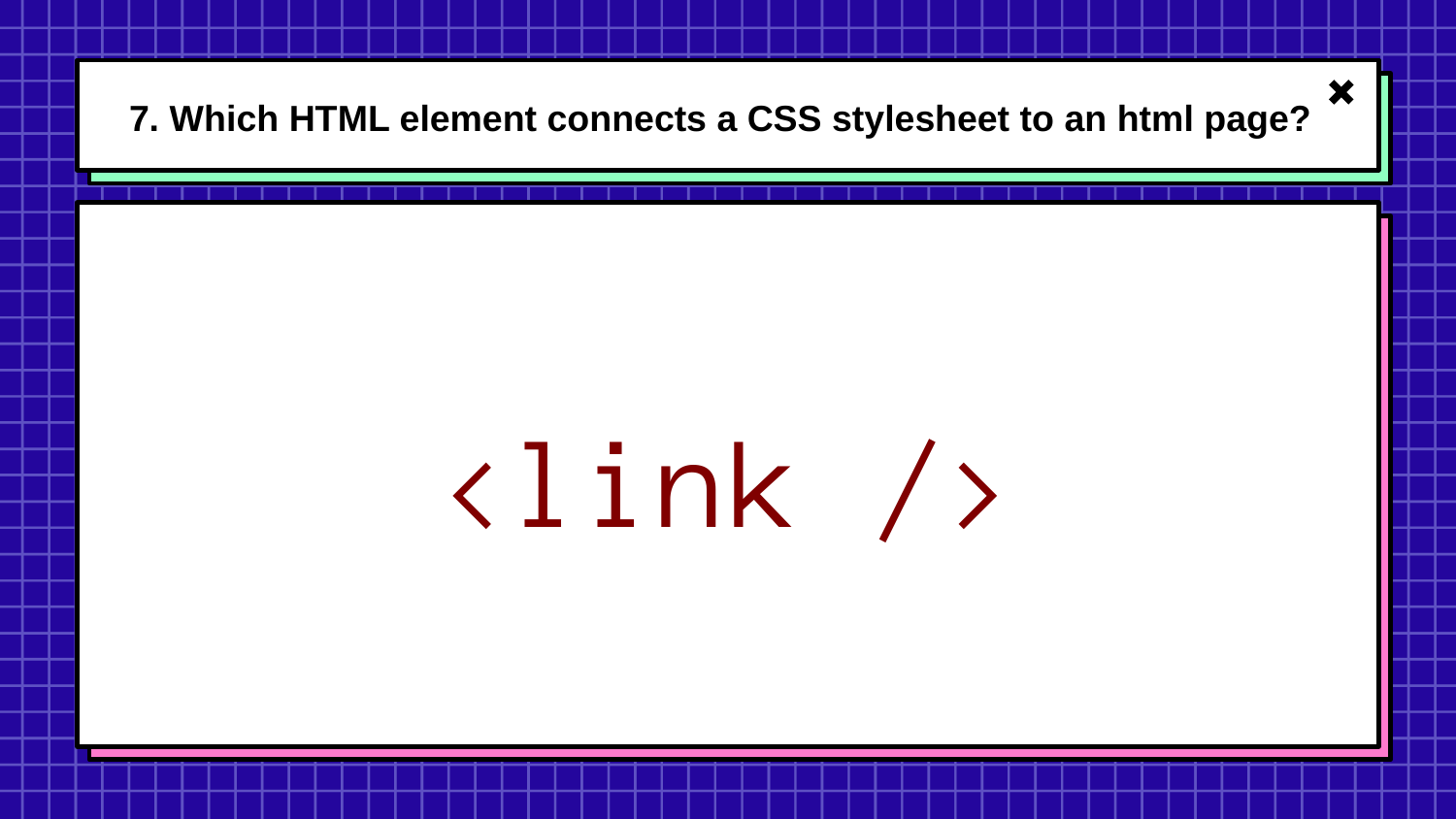

# 7. Which HTML element connects a CSS stylesheet to an html page?
<link />